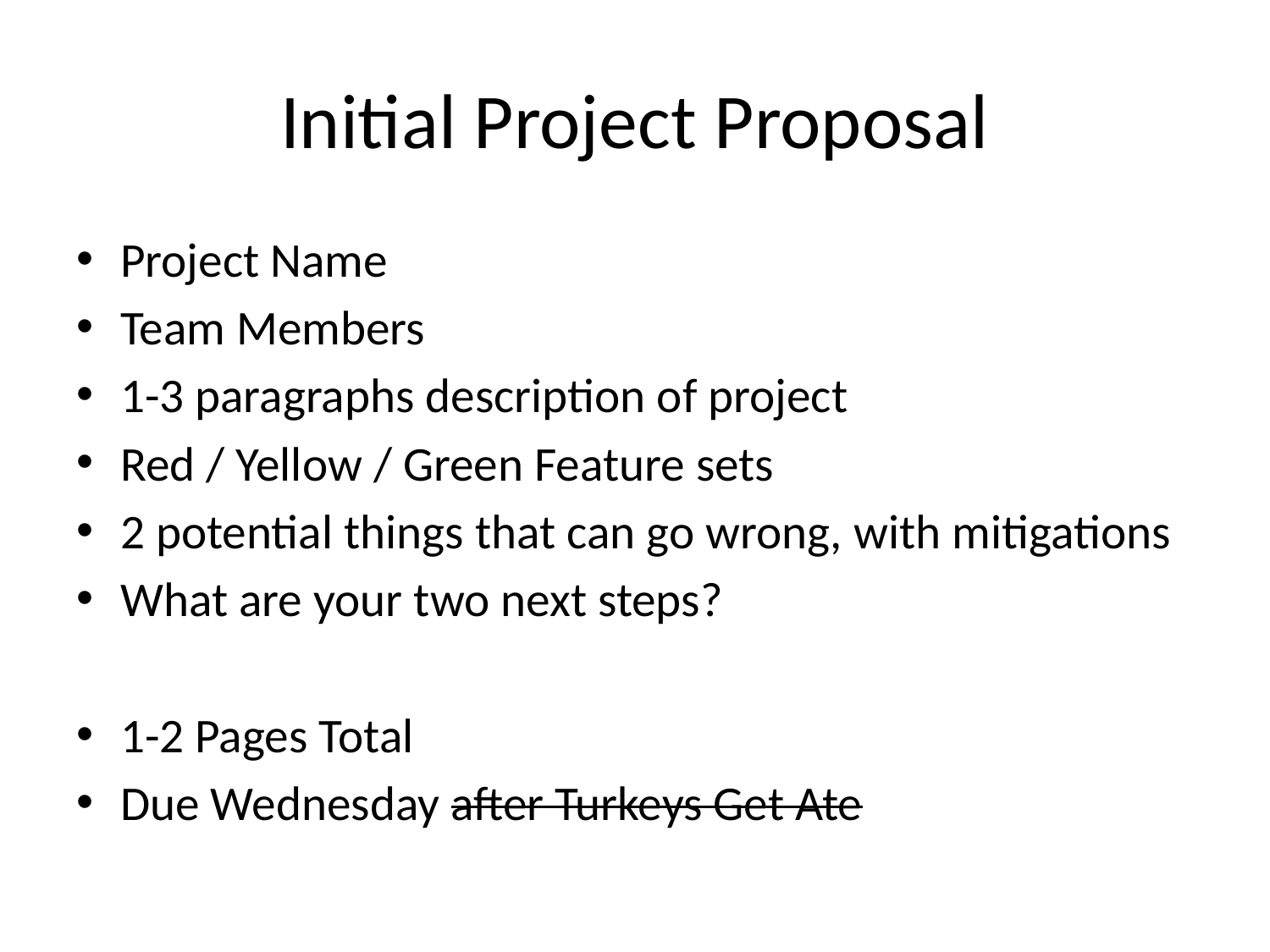

# Initial Project Proposal
Project Name
Team Members
1-3 paragraphs description of project
Red / Yellow / Green Feature sets
2 potential things that can go wrong, with mitigations
What are your two next steps?

1-2 Pages Total
Due Wednesday after Turkeys Get Ate